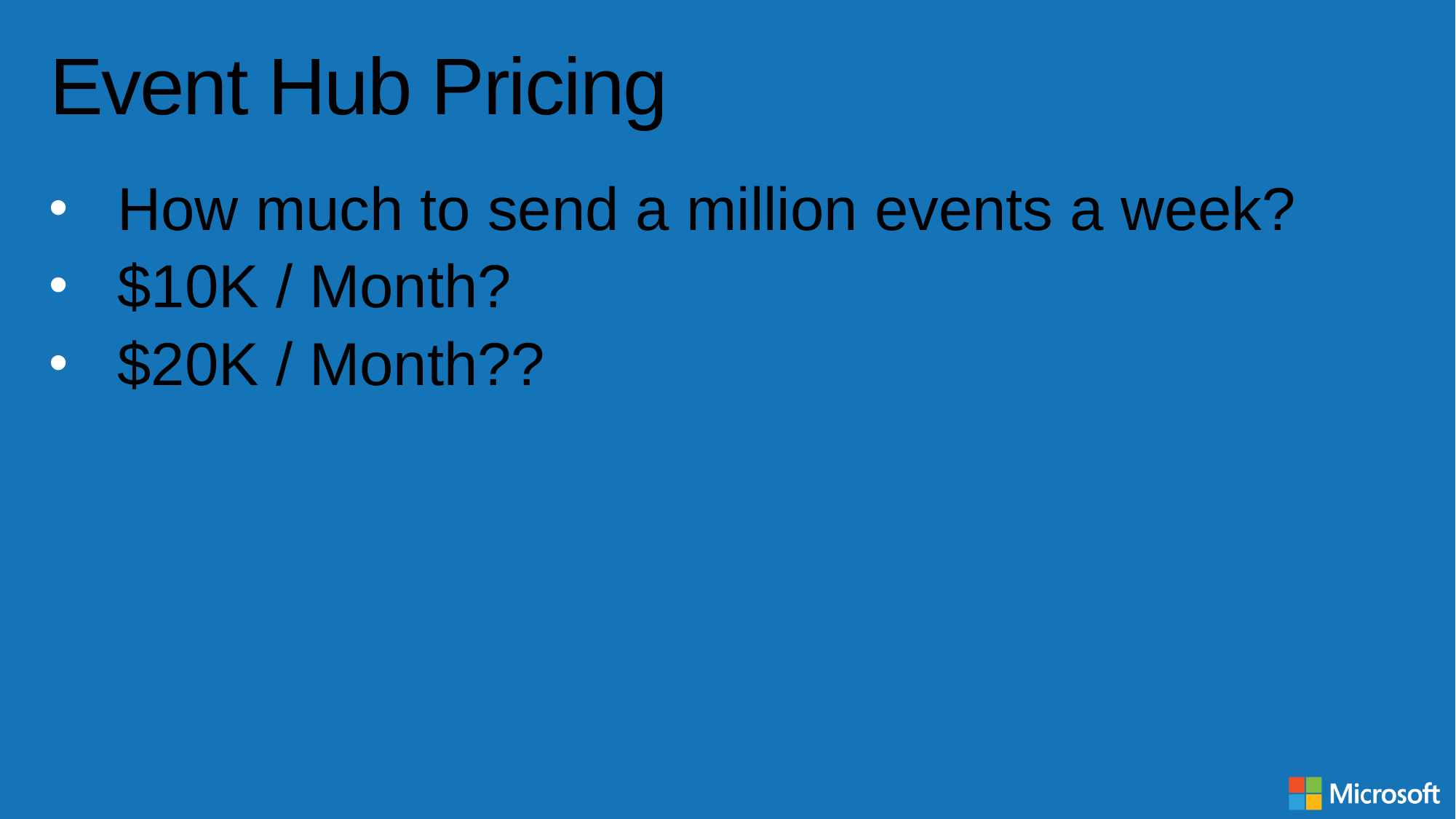

# Event Hub Pricing
How much to send a million events a week?
$10K / Month?
$20K / Month??